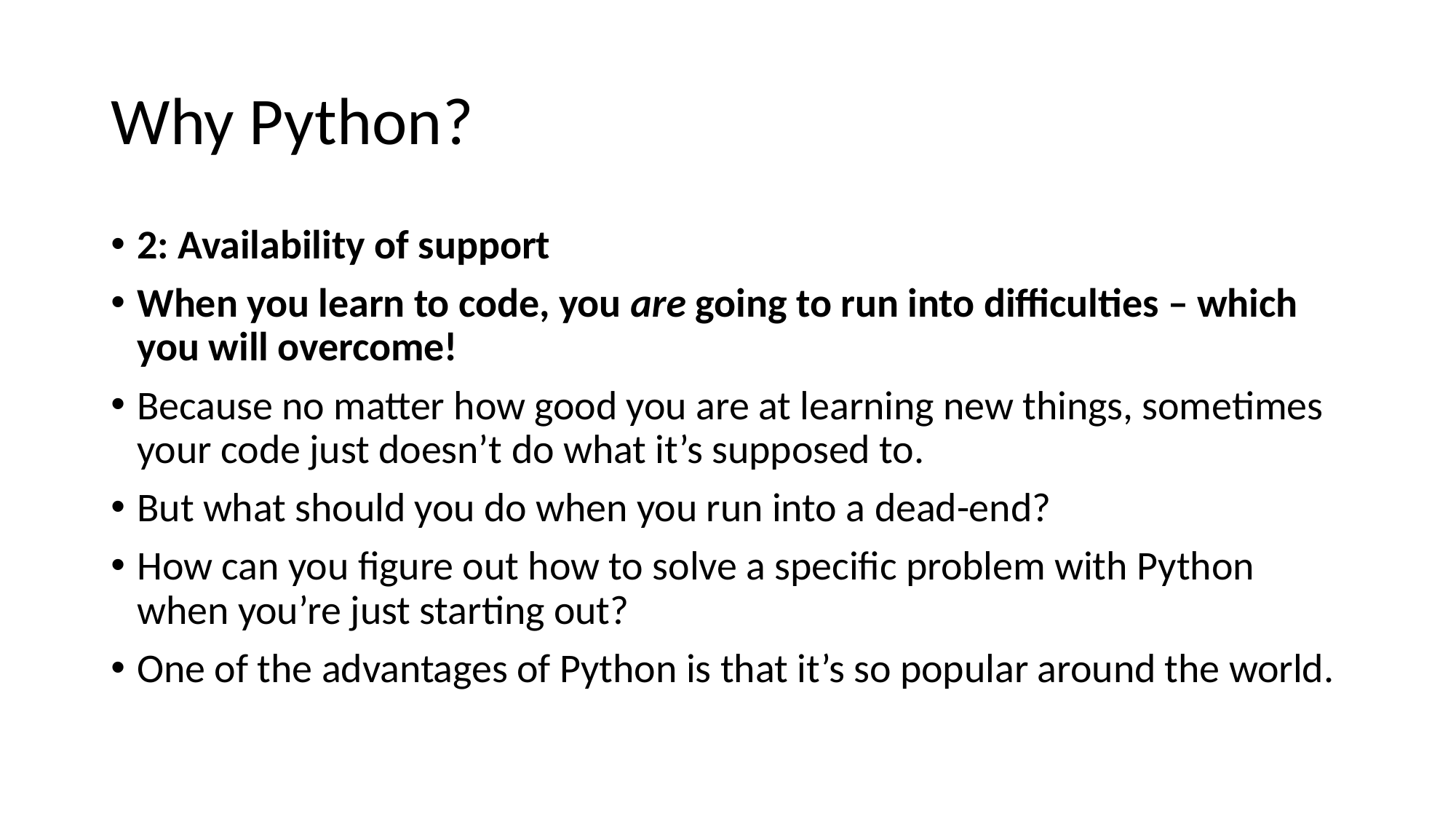

# Why Python?
2: Availability of support
When you learn to code, you are going to run into difficulties – which you will overcome!
Because no matter how good you are at learning new things, sometimes your code just doesn’t do what it’s supposed to.
But what should you do when you run into a dead-end?
How can you figure out how to solve a specific problem with Python when you’re just starting out?
One of the advantages of Python is that it’s so popular around the world.